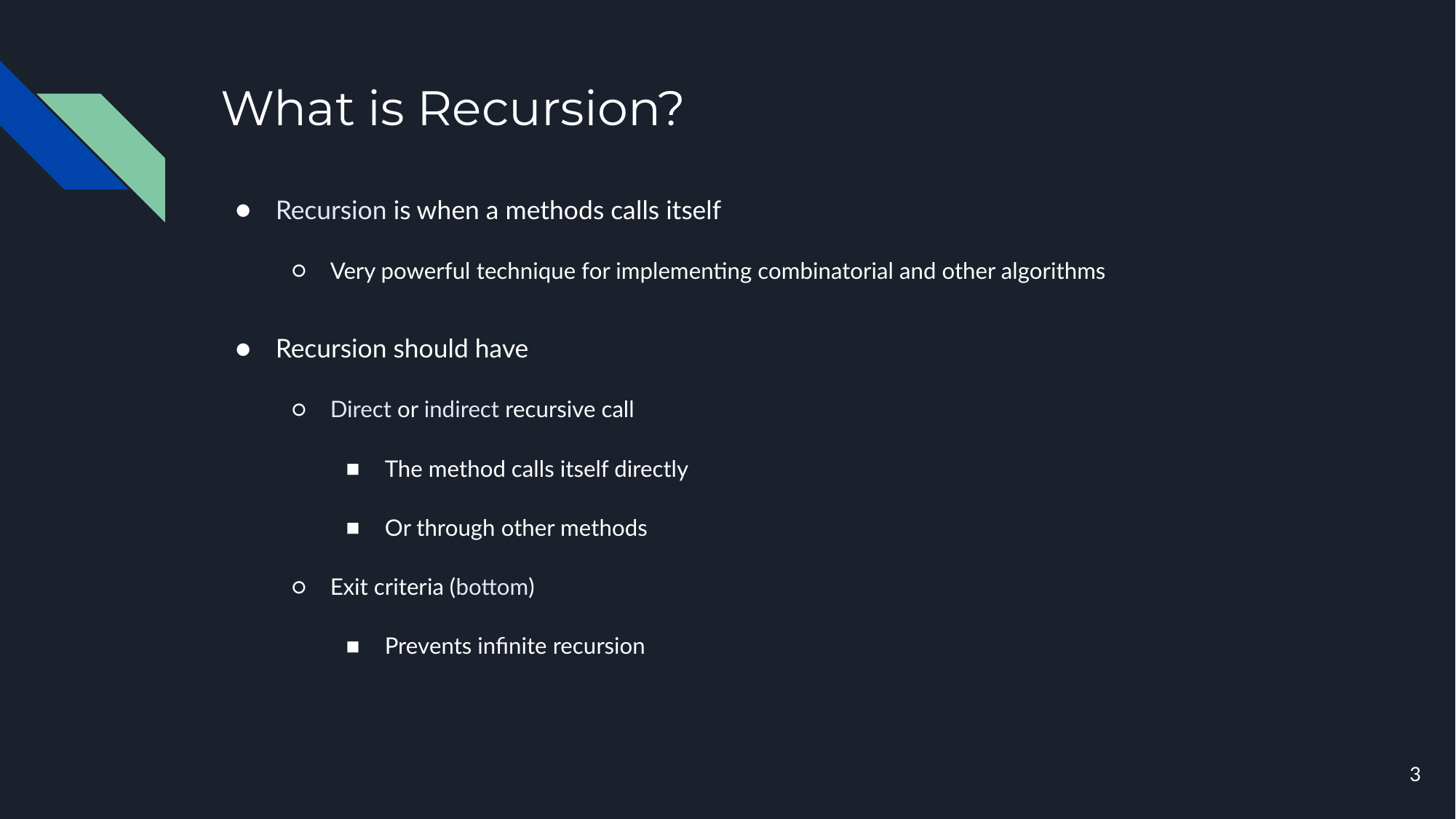

# What is Recursion?
Recursion is when a methods calls itself
Very powerful technique for implementing combinatorial and other algorithms

Recursion should have
Direct or indirect recursive call
The method calls itself directly
Оr through other methods
Exit criteria (bottom)
Prevents infinite recursion
3